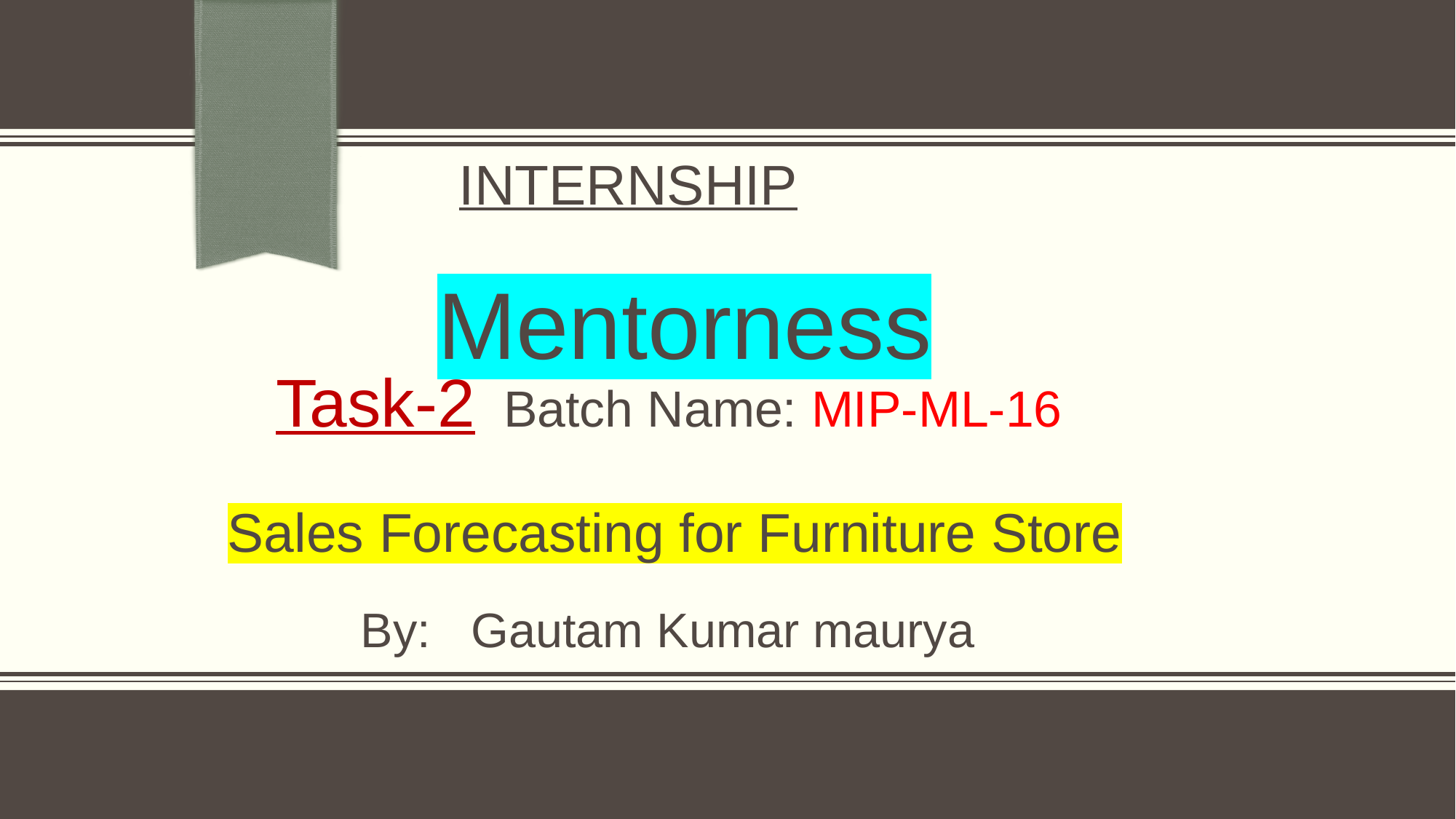

# internship
Mentorness
Task-2  Batch Name: MIP-ML-16
Sales Forecasting for Furniture Store
By:   Gautam Kumar maurya